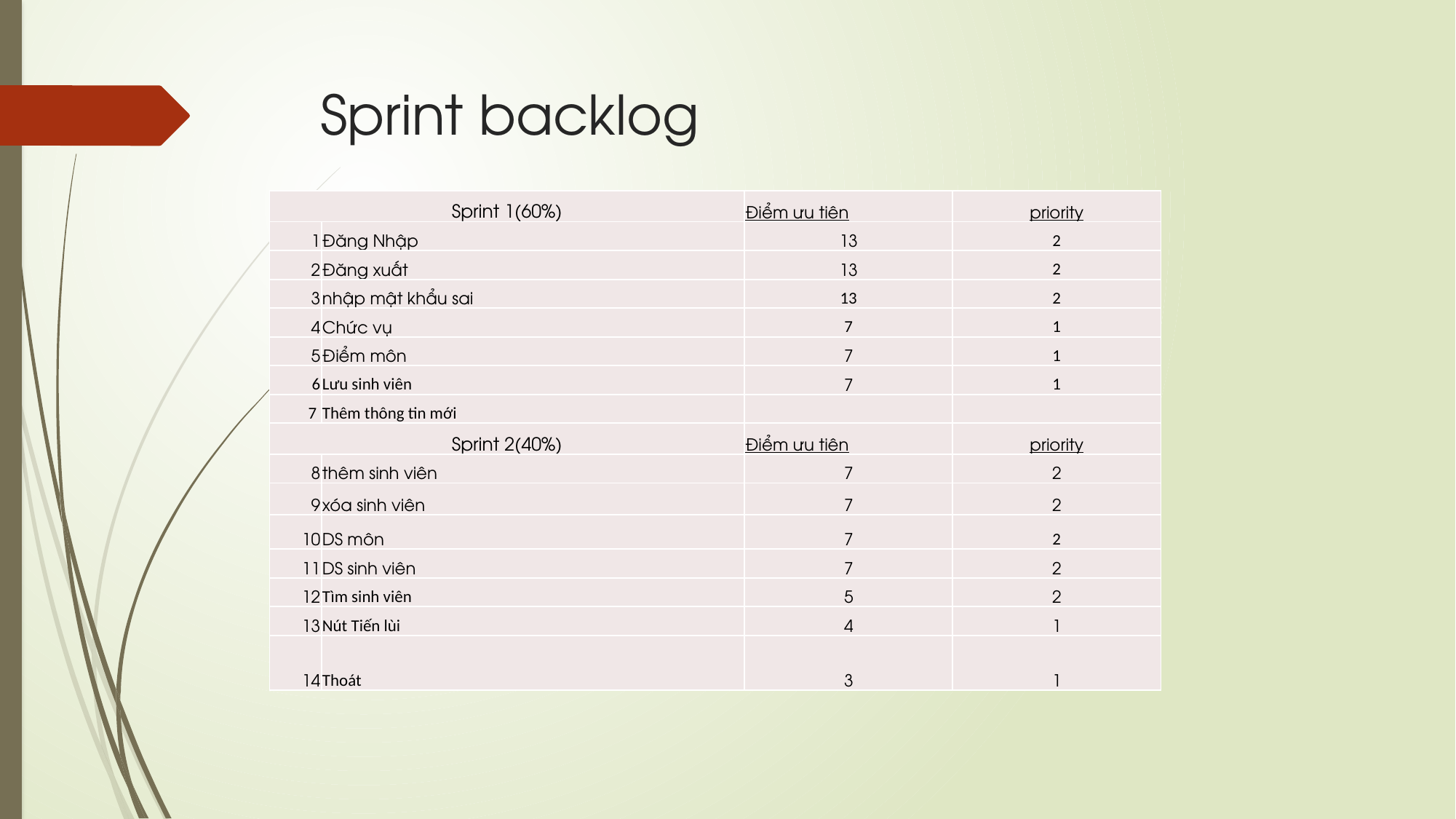

# Sprint backlog
| Sprint 1(60%) |  | Điểm ưu tiên | priority |
| --- | --- | --- | --- |
| 1 | Đăng Nhập | 13 | 2 |
| 2 | Đăng xuất | 13 | 2 |
| 3 | nhập mật khẩu sai | 13 | 2 |
| 4 | Chức vụ | 7 | 1 |
| 5 | Điểm môn | 7 | 1 |
| 6 | Lưu sinh viên | 7 | 1 |
| 7 | Thêm thông tin mới |  |  |
| Sprint 2(40%) |  | Điểm ưu tiên | priority |
| 8 | thêm sinh viên | 7 | 2 |
| 9 | xóa sinh viên | 7 | 2 |
| 10 | DS môn | 7 | 2 |
| 11 | DS sinh viên | 7 | 2 |
| 12 | Tìm sinh viên | 5 | 2 |
| 13 | Nút Tiến lùi | 4 | 1 |
| 14 | Thoát | 3 | 1 |